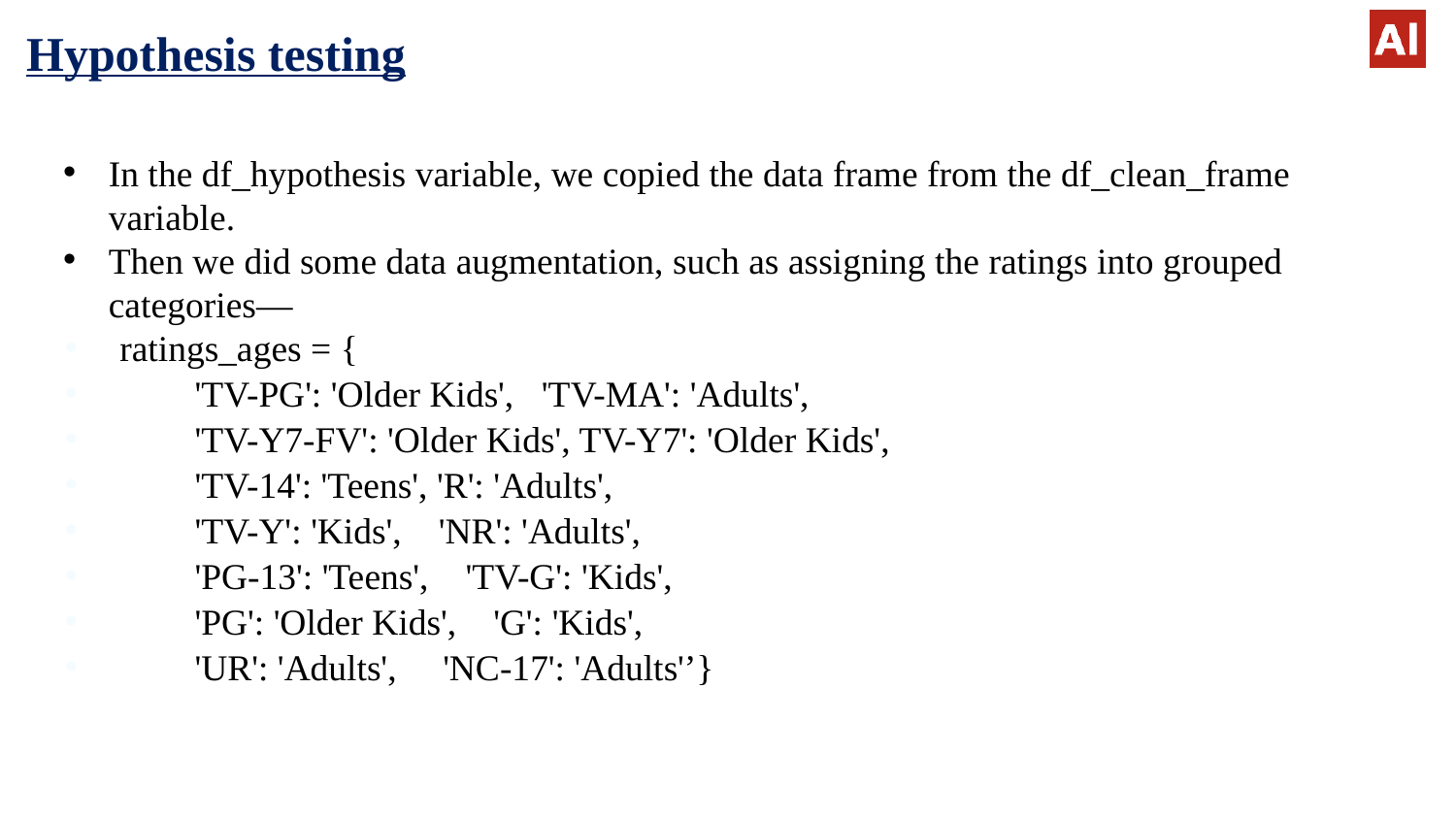

Hypothesis testing

In the df_hypothesis variable, we copied the data frame from the df_clean_frame variable.
Then we did some data augmentation, such as assigning the ratings into grouped categories—
ratings_ages = {
    'TV-PG': 'Older Kids',   'TV-MA': 'Adults',
    'TV-Y7-FV': 'Older Kids', TV-Y7': 'Older Kids',
    'TV-14': 'Teens', 'R': 'Adults',
    'TV-Y': 'Kids',    'NR': 'Adults',
    'PG-13': 'Teens',    'TV-G': 'Kids',
    'PG': 'Older Kids',    'G': 'Kids',
    'UR': 'Adults',     'NC-17': 'Adults'’}